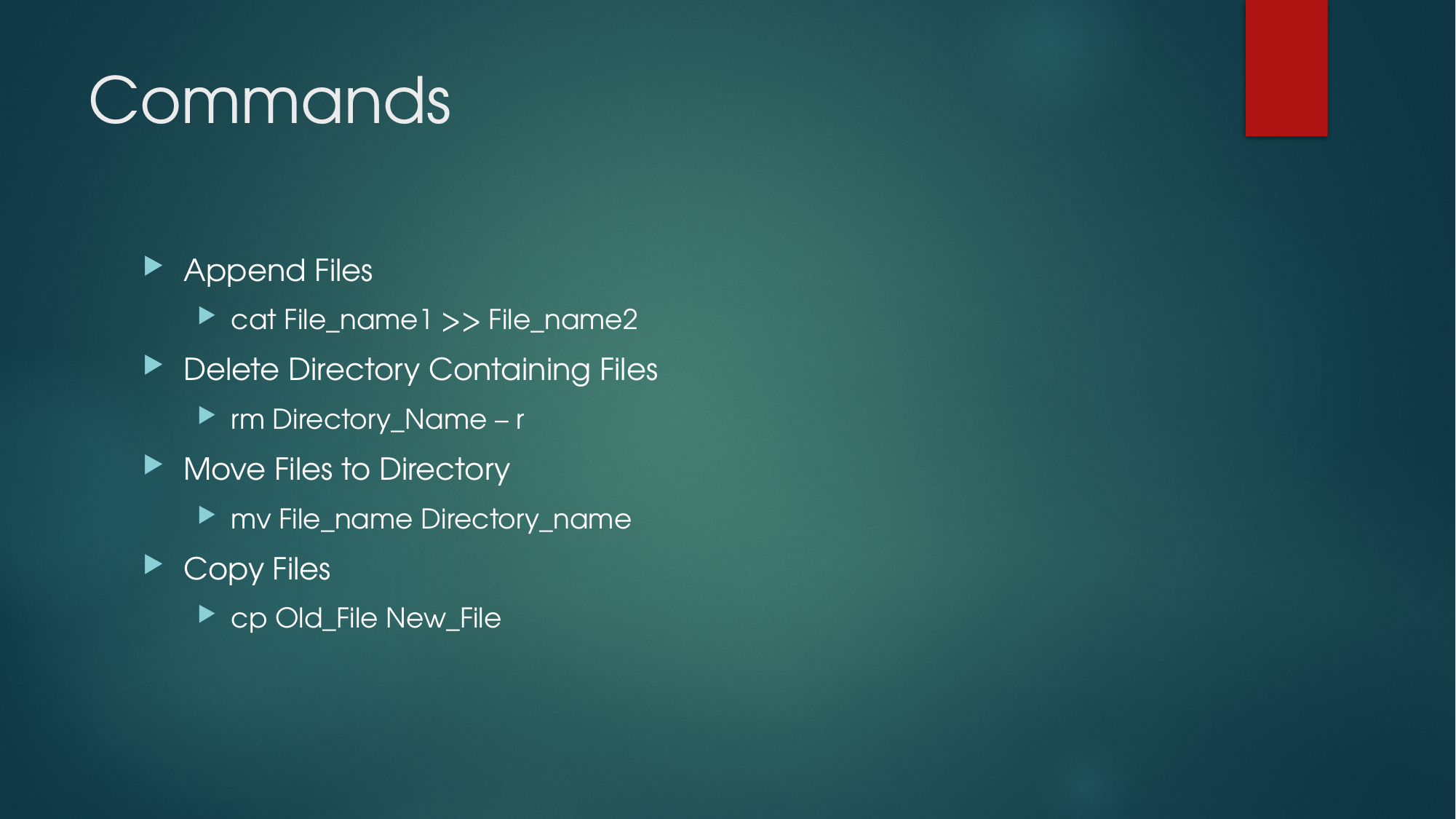

# Commands
Append Files
cat File_name1 >> File_name2
Delete Directory Containing Files
rm Directory_Name – r
Move Files to Directory
mv File_name Directory_name
Copy Files
cp Old_File New_File